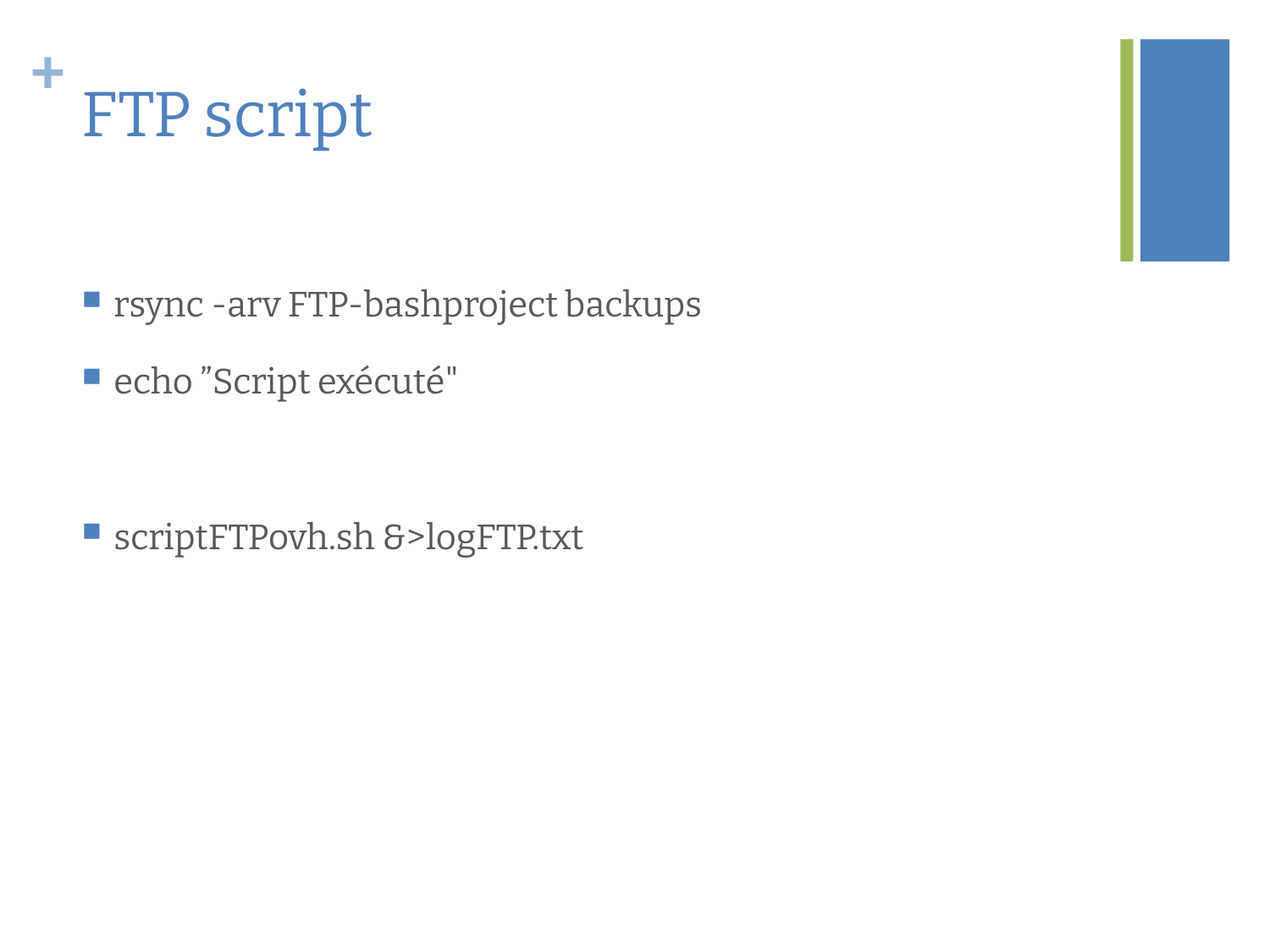

# FTP script
rsync -arv FTP-bashproject backups
echo ”Script exécuté"

scriptFTPovh.sh &>logFTP.txt